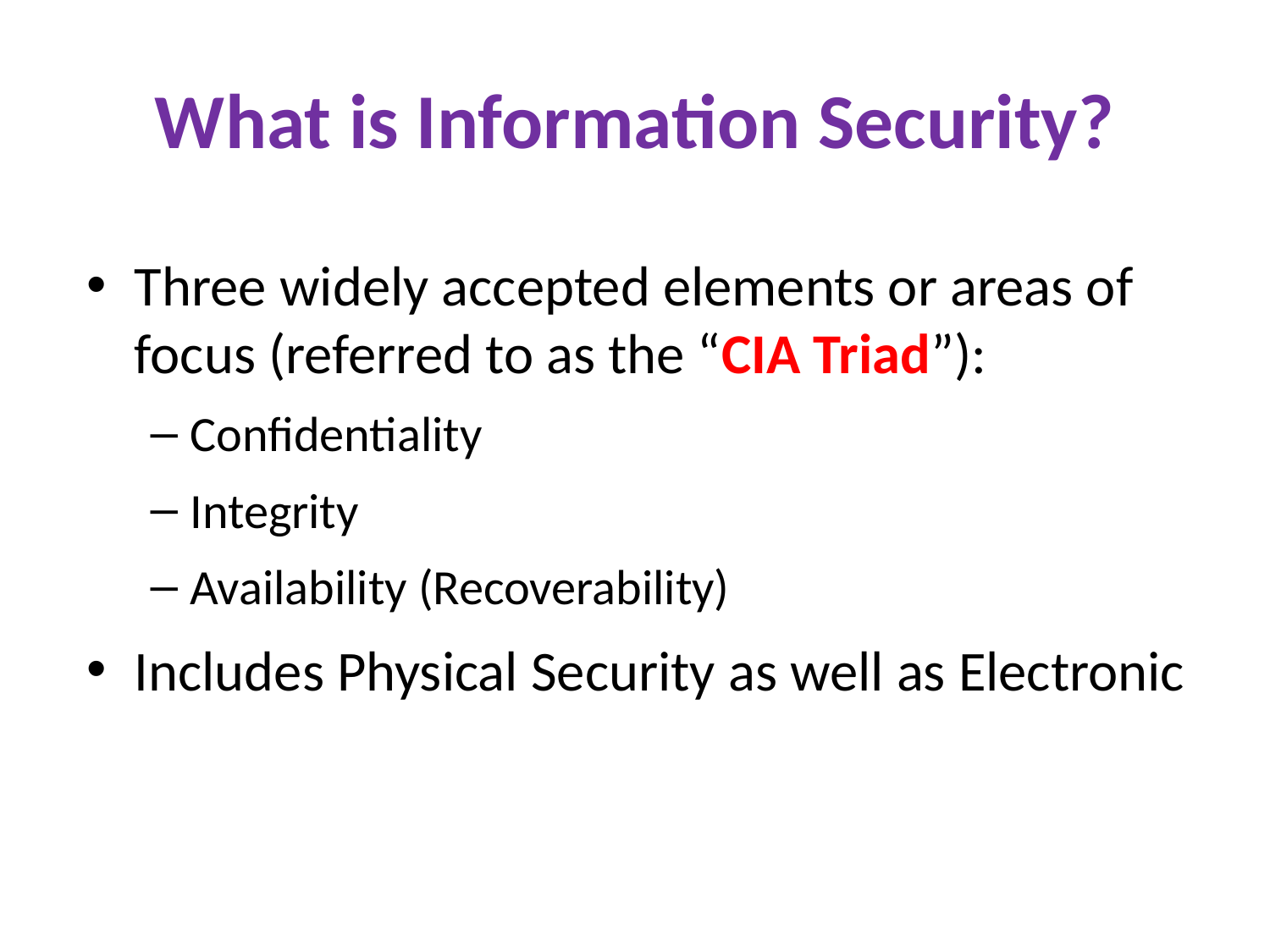

# What is Information Security?
Three widely accepted elements or areas of focus (referred to as the “CIA Triad”):
Confidentiality
Integrity
Availability (Recoverability)
Includes Physical Security as well as Electronic